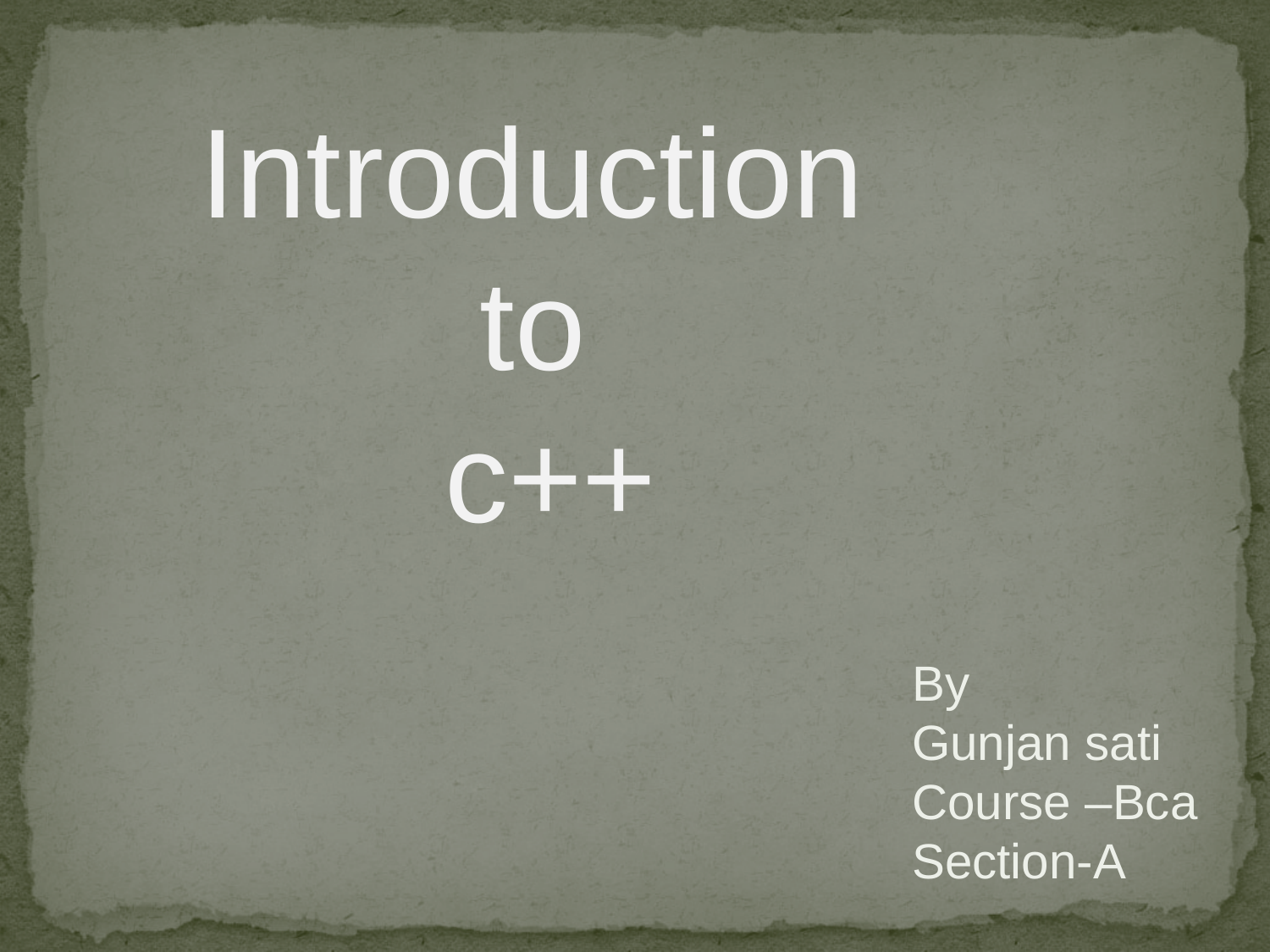

Introduction
to
c++
By
Gunjan sati
Course –Bca
Section-A